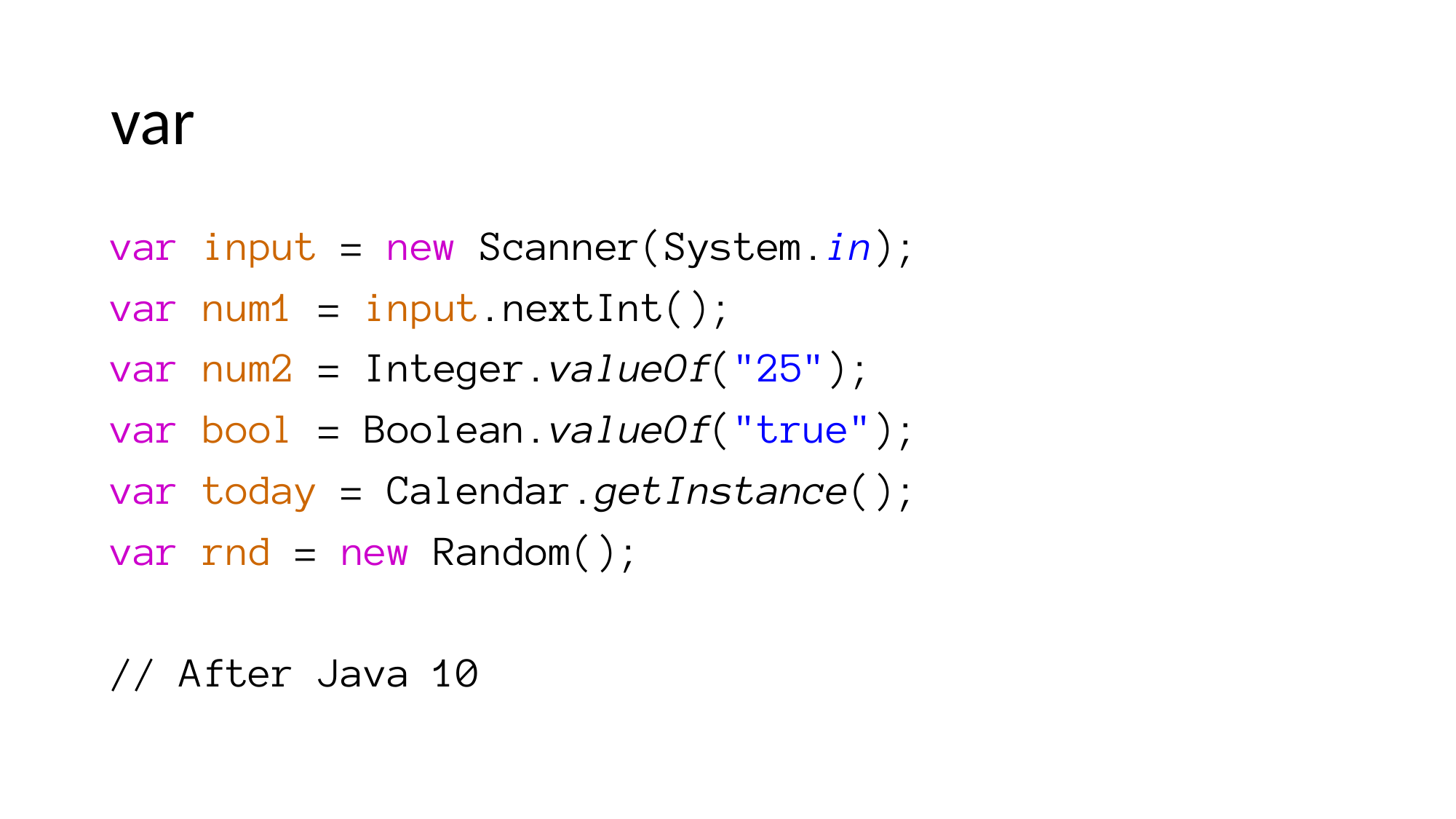

# var
var input = new Scanner(System.in);
var num1 = input.nextInt();
var num2 = Integer.valueOf("25");
var bool = Boolean.valueOf("true");
var today = Calendar.getInstance();
var rnd = new Random();

// After Java 10